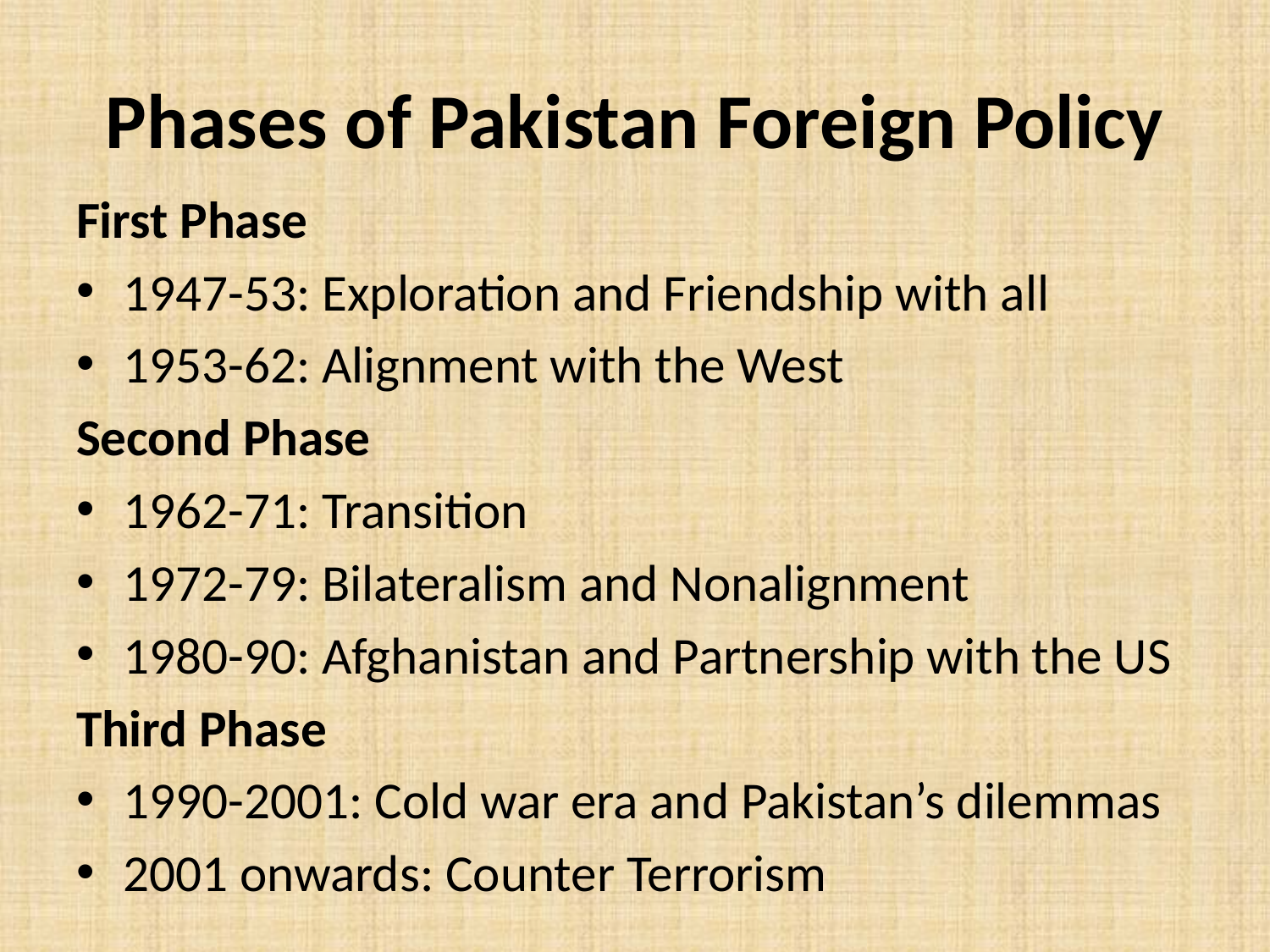

# Phases of Pakistan Foreign Policy
First Phase
1947-53: Exploration and Friendship with all
1953-62: Alignment with the West
Second Phase
1962-71: Transition
1972-79: Bilateralism and Nonalignment
1980-90: Afghanistan and Partnership with the US
Third Phase
1990-2001: Cold war era and Pakistan’s dilemmas
2001 onwards: Counter Terrorism